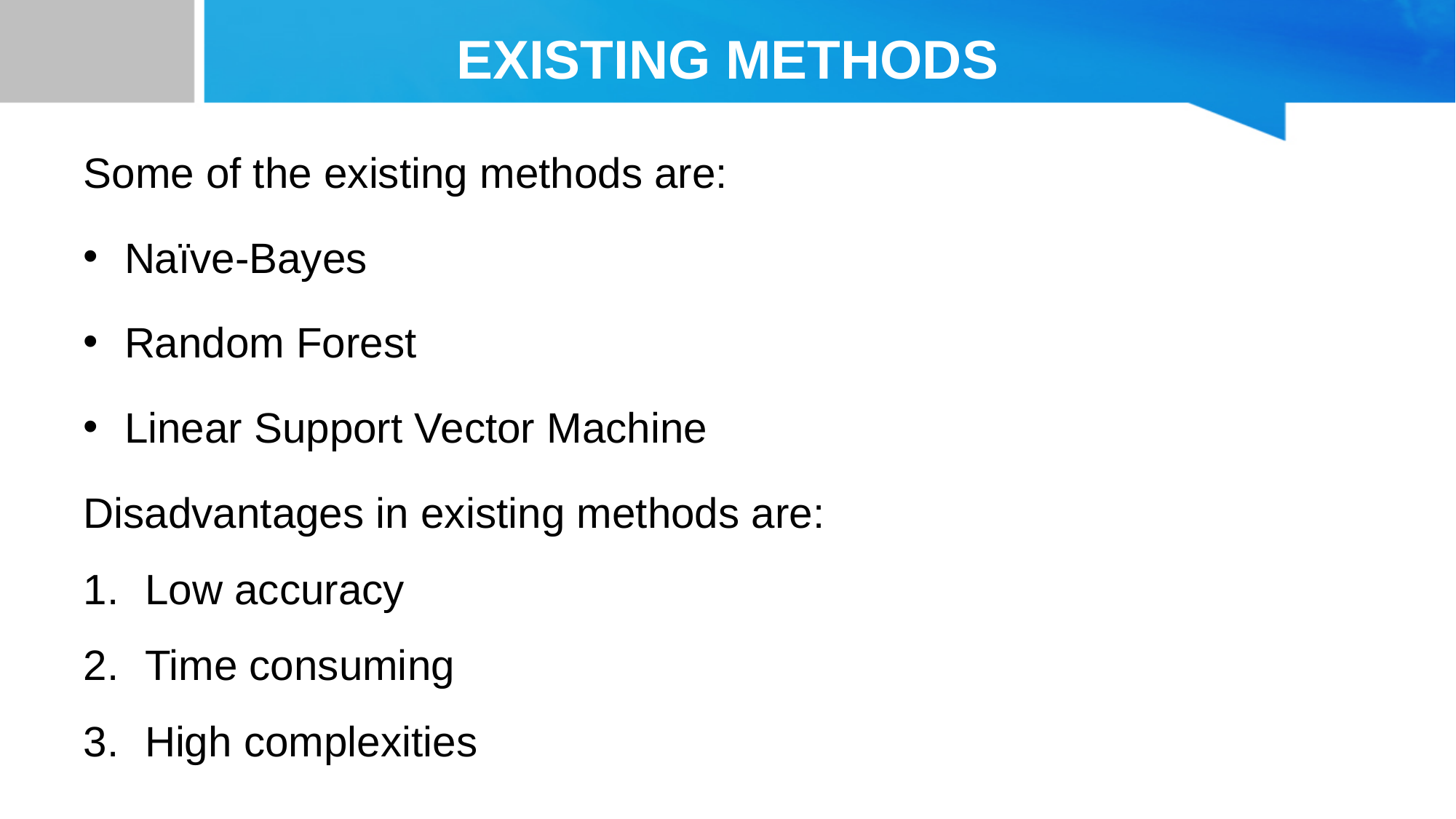

# EXISTING METHODS
Some of the existing methods are:
Naïve-Bayes
Random Forest
Linear Support Vector Machine
Disadvantages in existing methods are:
Low accuracy
Time consuming
High complexities